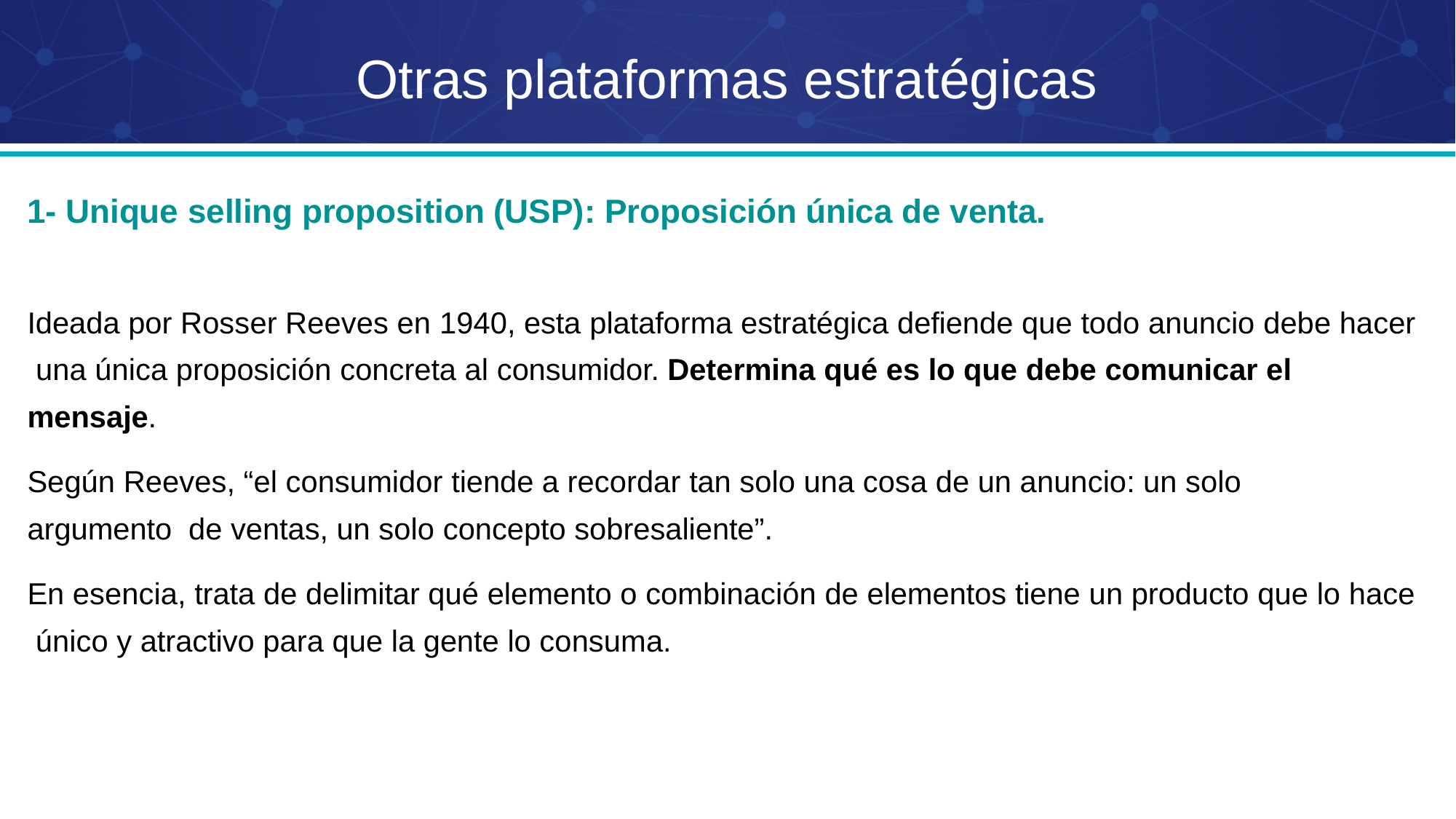

# Otras plataformas estratégicas
1- Unique selling proposition (USP): Proposición única de venta.

Ideada por Rosser Reeves en 1940, esta plataforma estratégica defiende que todo anuncio debe hacer  una única proposición concreta al consumidor. Determina qué es lo que debe comunicar el mensaje.
Según Reeves, “el consumidor tiende a recordar tan solo una cosa de un anuncio: un solo argumento  de ventas, un solo concepto sobresaliente”.
En esencia, trata de delimitar qué elemento o combinación de elementos tiene un producto que lo hace  único y atractivo para que la gente lo consuma.